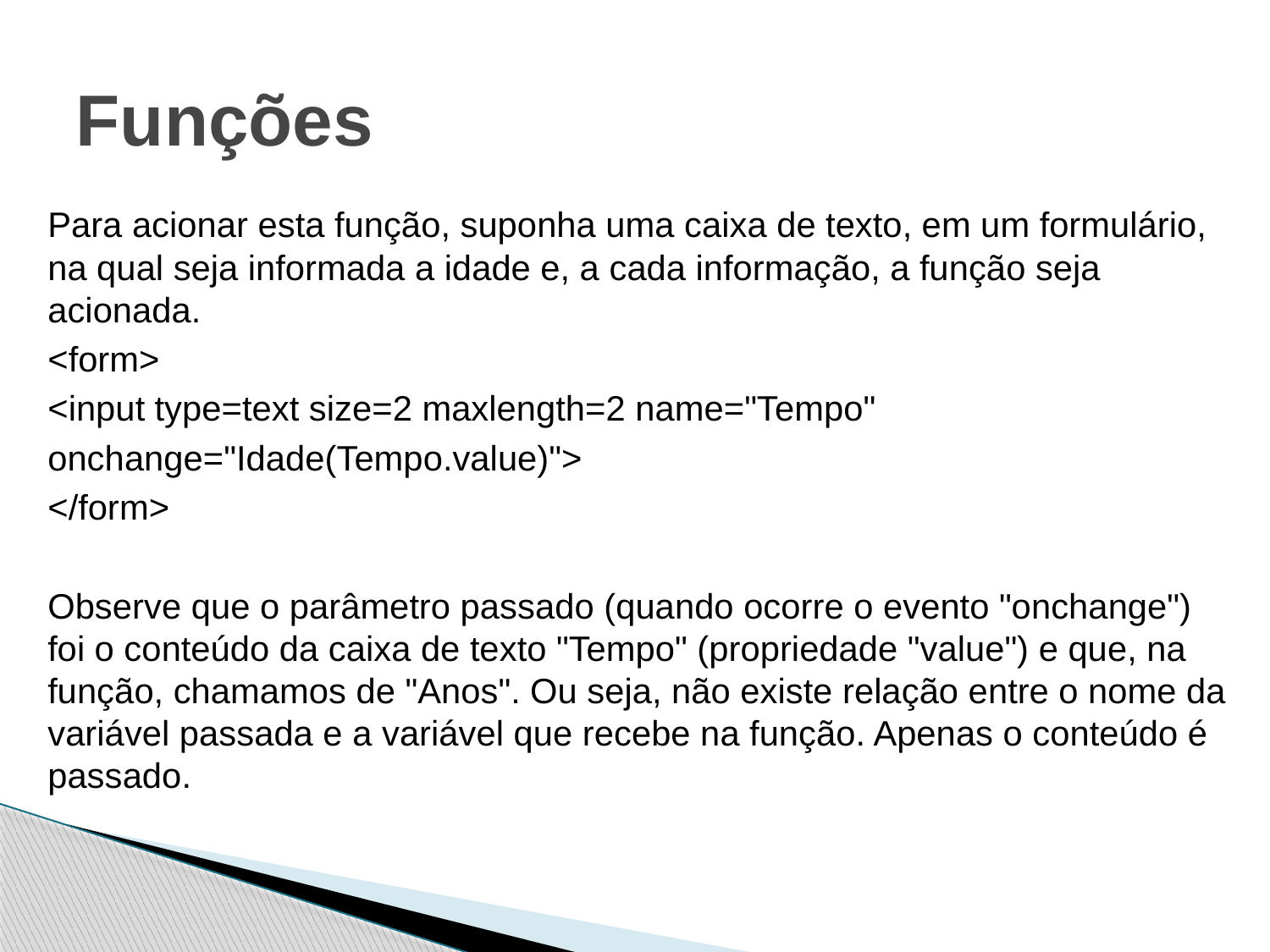

# Funções
Para acionar esta função, suponha uma caixa de texto, em um formulário, na qual seja informada a idade e, a cada informação, a função seja acionada.
<form>
<input type=text size=2 maxlength=2 name="Tempo"
onchange="Idade(Tempo.value)">
</form>

Observe que o parâmetro passado (quando ocorre o evento "onchange") foi o conteúdo da caixa de texto "Tempo" (propriedade "value") e que, na função, chamamos de "Anos". Ou seja, não existe relação entre o nome da variável passada e a variável que recebe na função. Apenas o conteúdo é passado.